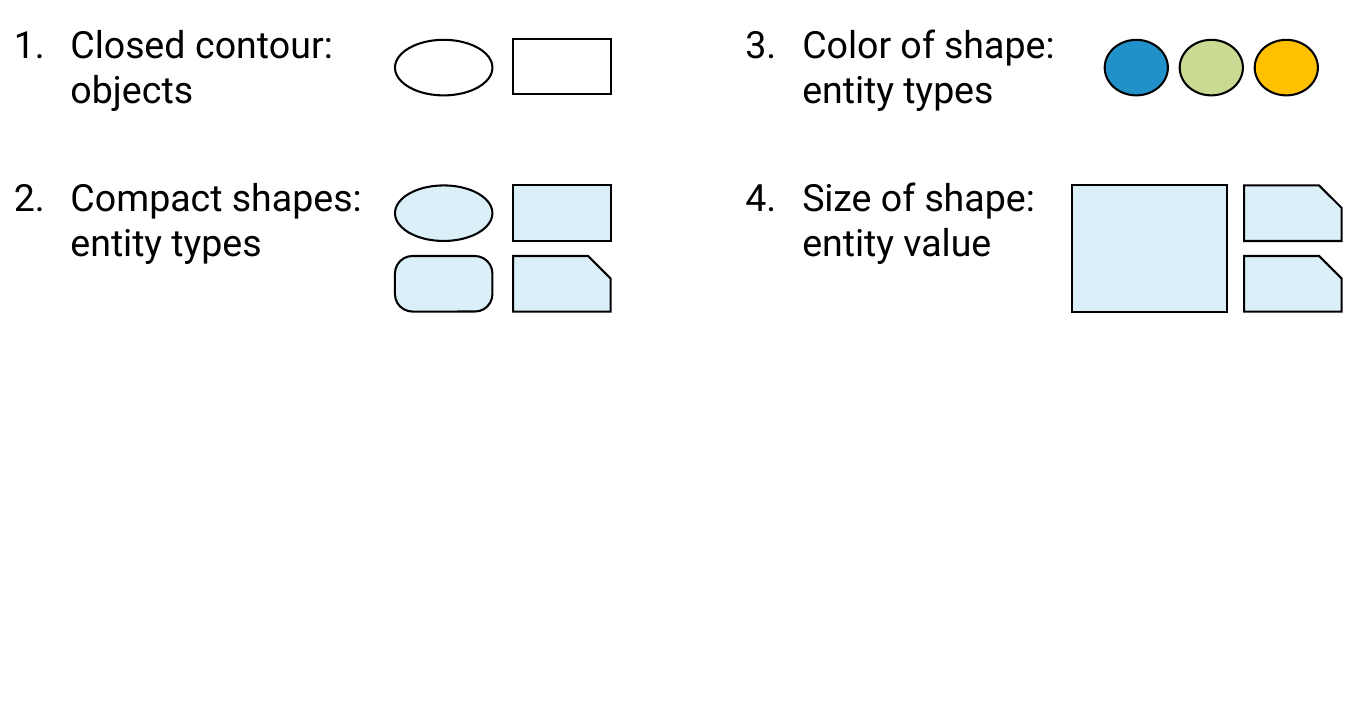

Closed contour:
objects
Compact shapes:
entity types
Color of shape:
entity types
Size of shape:
entity value